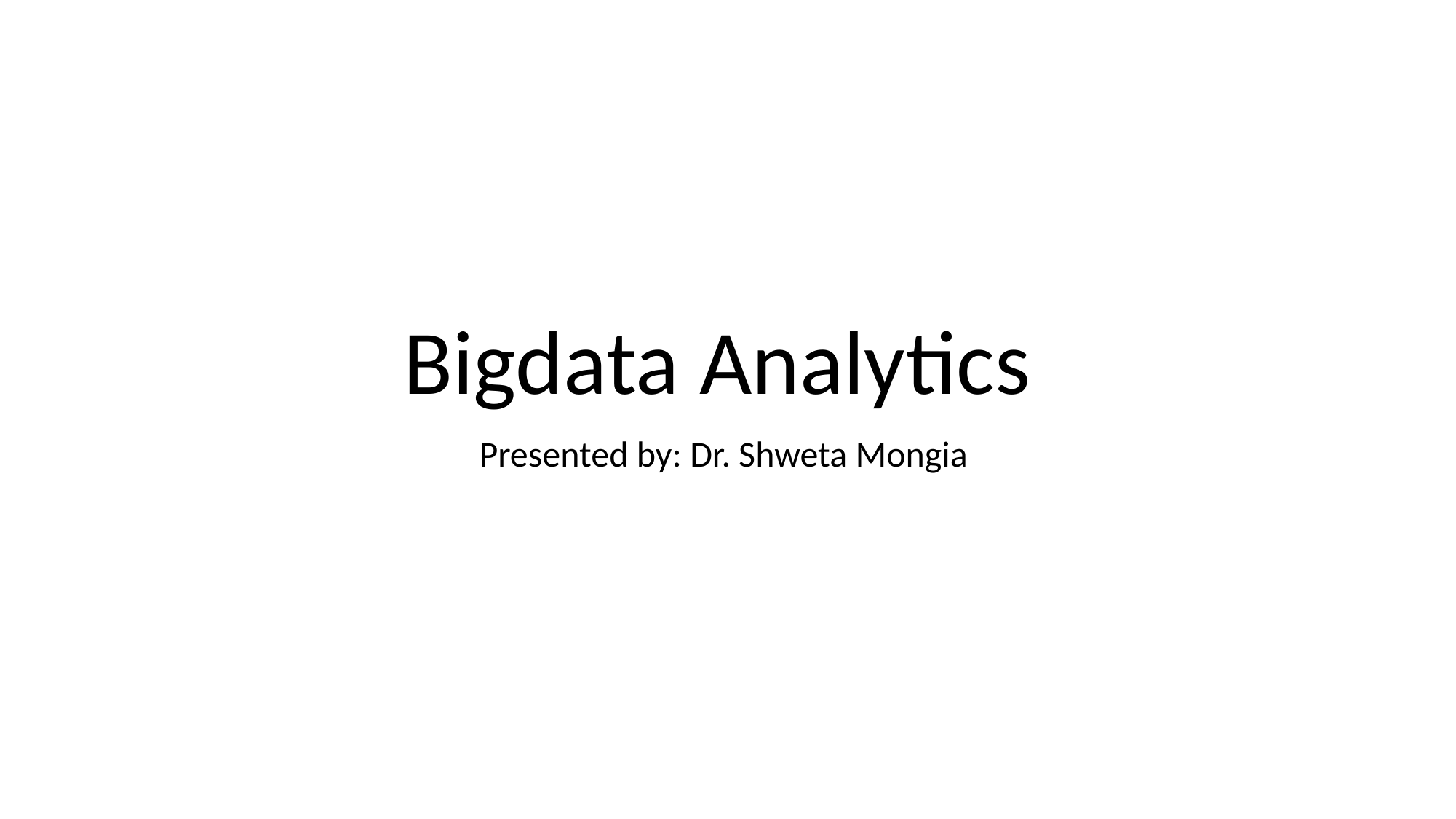

# Bigdata Analytics
Presented by: Dr. Shweta Mongia